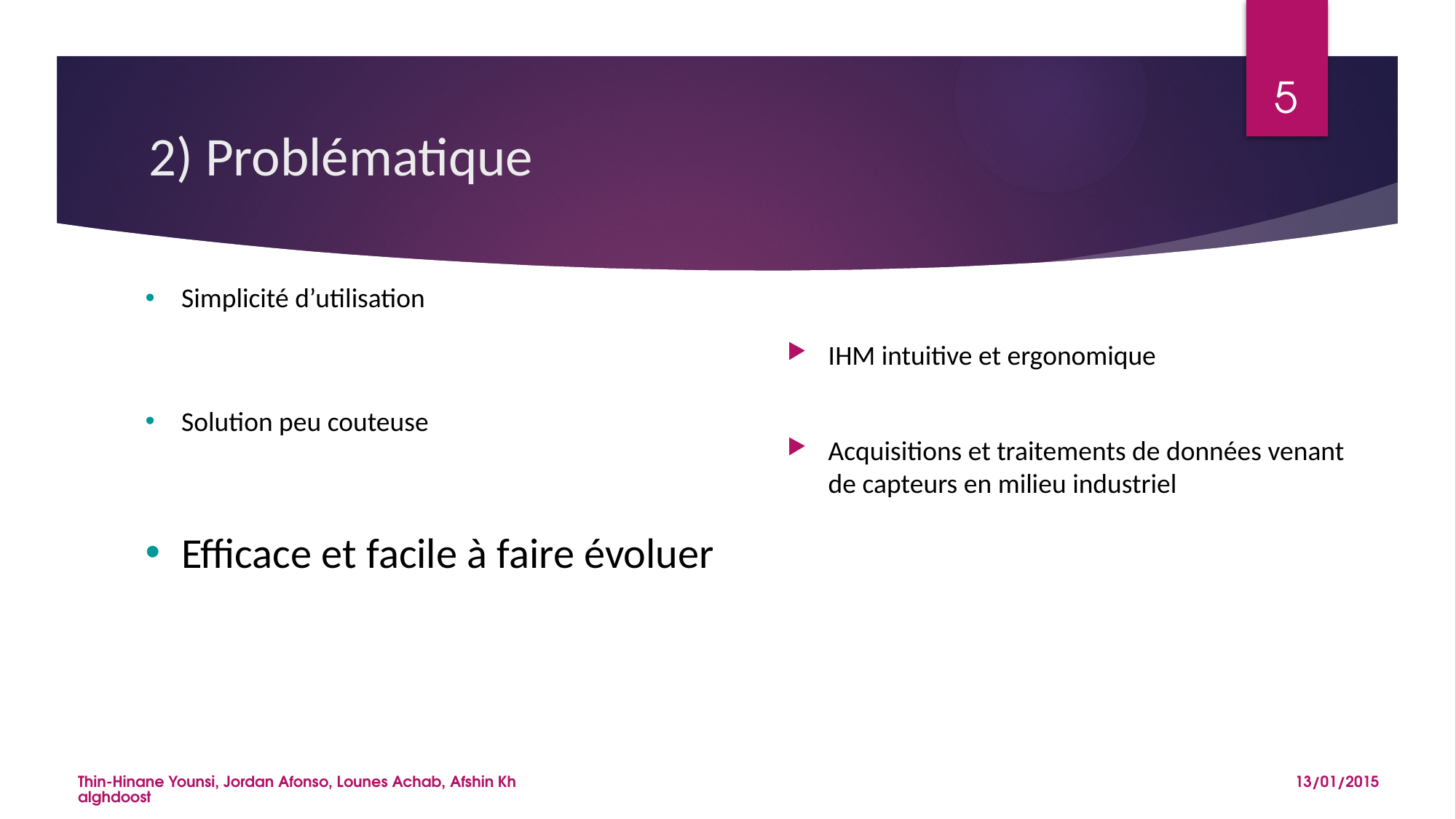

5
# 2) Problématique
Simplicité d’utilisation

Solution peu couteuse

Efficace et facile à faire évoluer
IHM intuitive et ergonomique

Acquisitions et traitements de données venant de capteurs en milieu industriel
Thin-Hinane Younsi, Jordan Afonso, Lounes Achab, Afshin Khalghdoost
13/01/2015